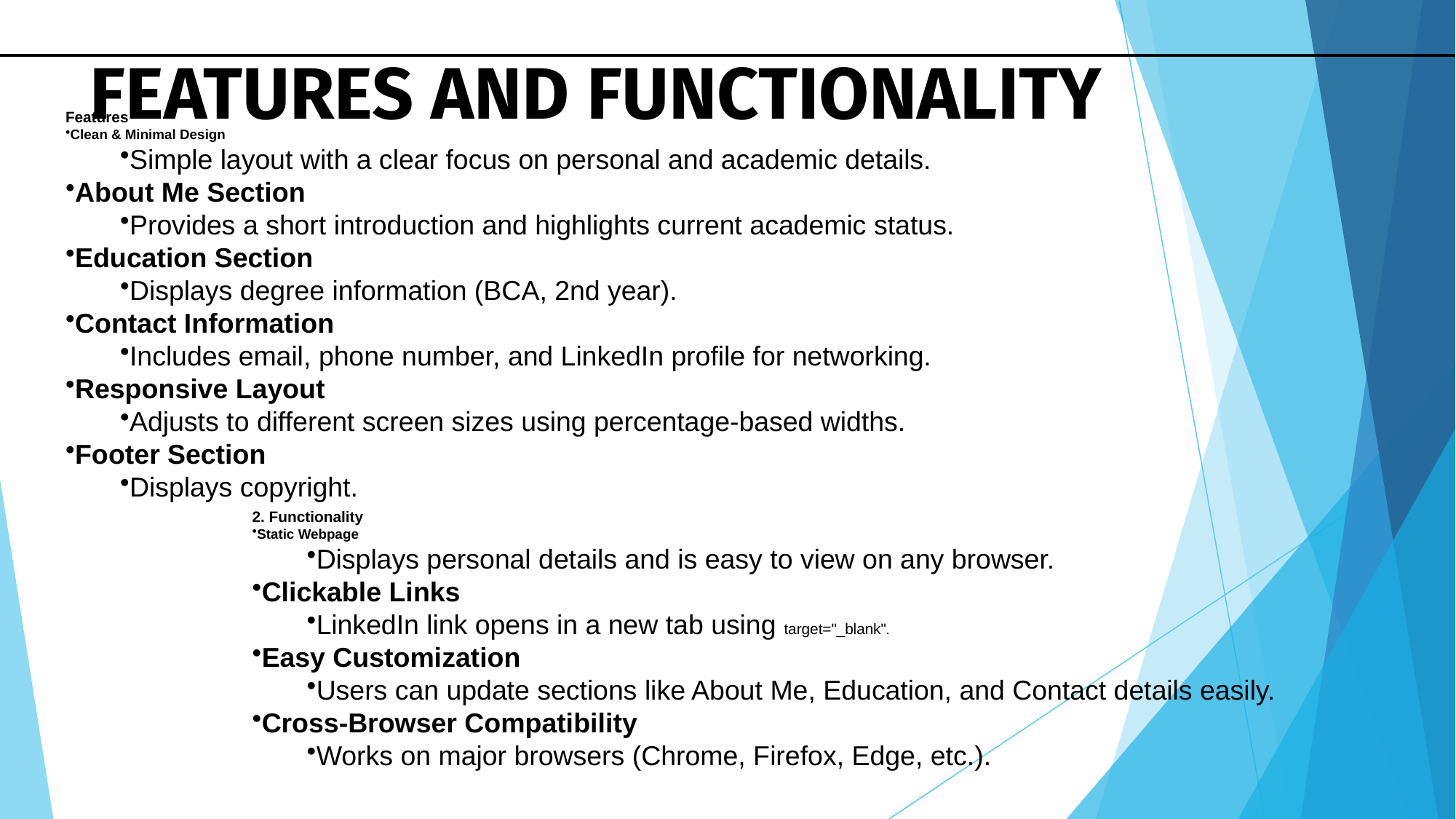

# FEATURES AND FUNCTIONALITY

Features
Clean & Minimal Design
Simple layout with a clear focus on personal and academic details.
About Me Section
Provides a short introduction and highlights current academic status.
Education Section
Displays degree information (BCA, 2nd year).
Contact Information
Includes email, phone number, and LinkedIn profile for networking.
Responsive Layout
Adjusts to different screen sizes using percentage-based widths.
Footer Section
Displays copyright.

2. Functionality
Static Webpage
Displays personal details and is easy to view on any browser.
Clickable Links
LinkedIn link opens in a new tab using target="_blank".
Easy Customization
Users can update sections like About Me, Education, and Contact details easily.
Cross-Browser Compatibility
Works on major browsers (Chrome, Firefox, Edge, etc.).